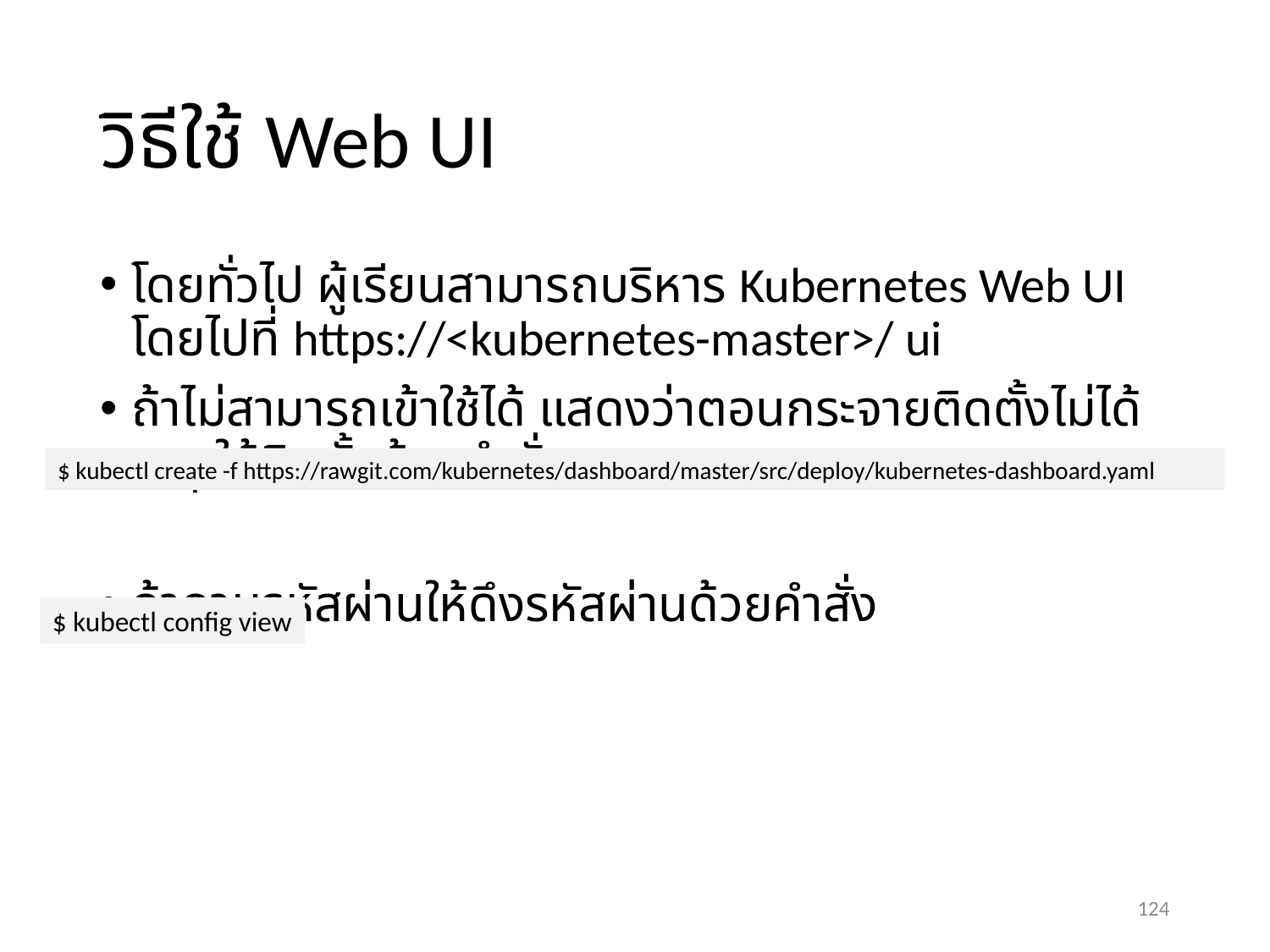

# วิธีใช้ Web UI
โดยทั่วไป ผู้เรียนสามารถบริหาร Kubernetes Web UI โดยไปที่ https://<kubernetes-master>/ ui
ถ้าไม่สามารถเข้าใช้ได้ แสดงว่าตอนกระจายติดตั้งไม่ได้ระบุ ให้ติดตั้งด้วยคำสั่ง

ถ้าถามรหัสผ่านให้ดึงรหัสผ่านด้วยคำสั่ง

$ kubectl create -f https://rawgit.com/kubernetes/dashboard/master/src/deploy/kubernetes-dashboard.yaml
$ kubectl config view
124